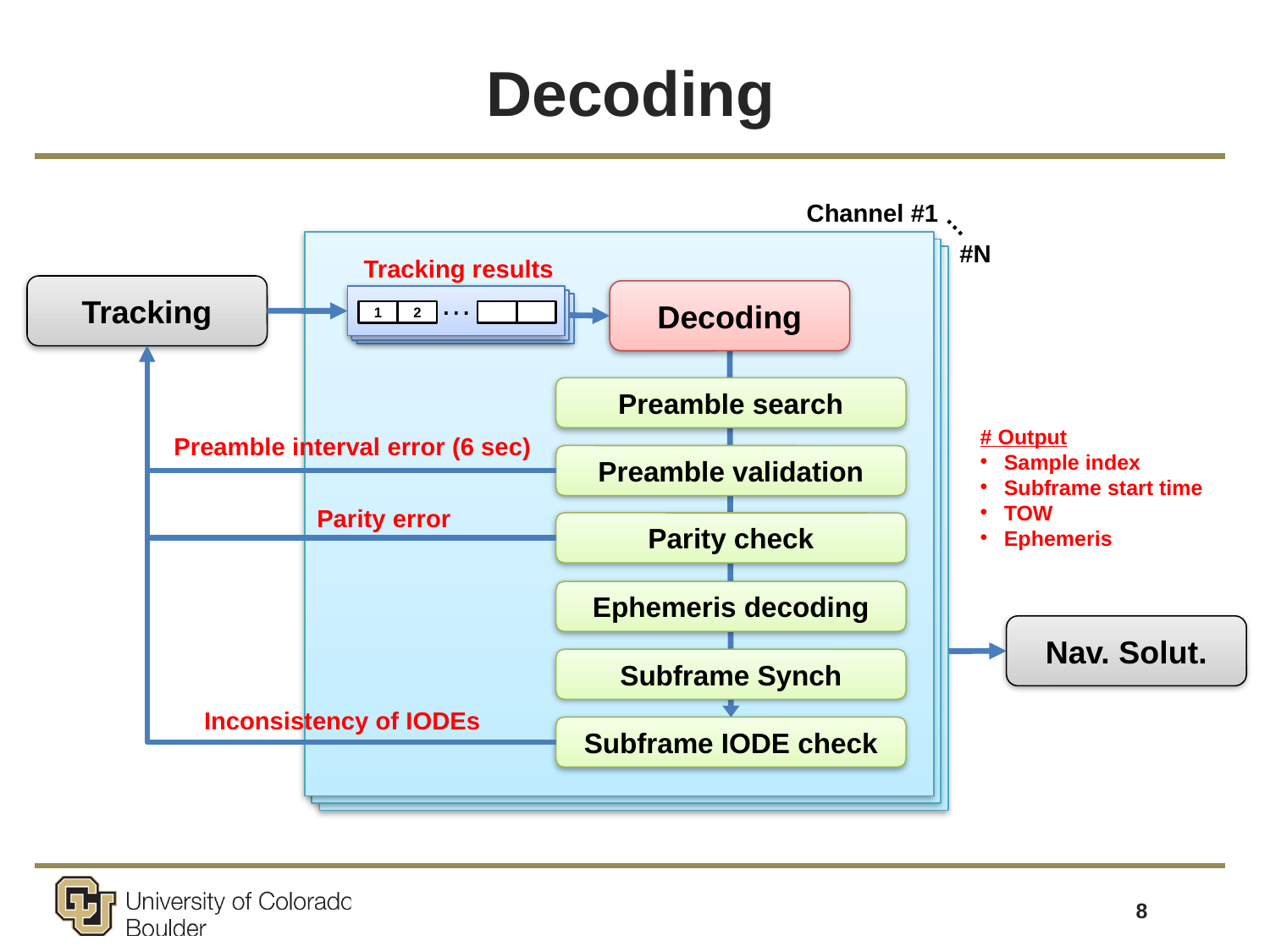

# Decoding
Channel #1
 …

 #N
Tracking results
Tracking
…

1
2

Decoding
Preamble search
# Output
Sample index
Subframe start time
TOW
Ephemeris
Preamble interval error (6 sec)
Preamble validation
Parity error
Parity check
Ephemeris decoding
Nav. Solut.
Subframe Synch
Inconsistency of IODEs
Subframe IODE check
8